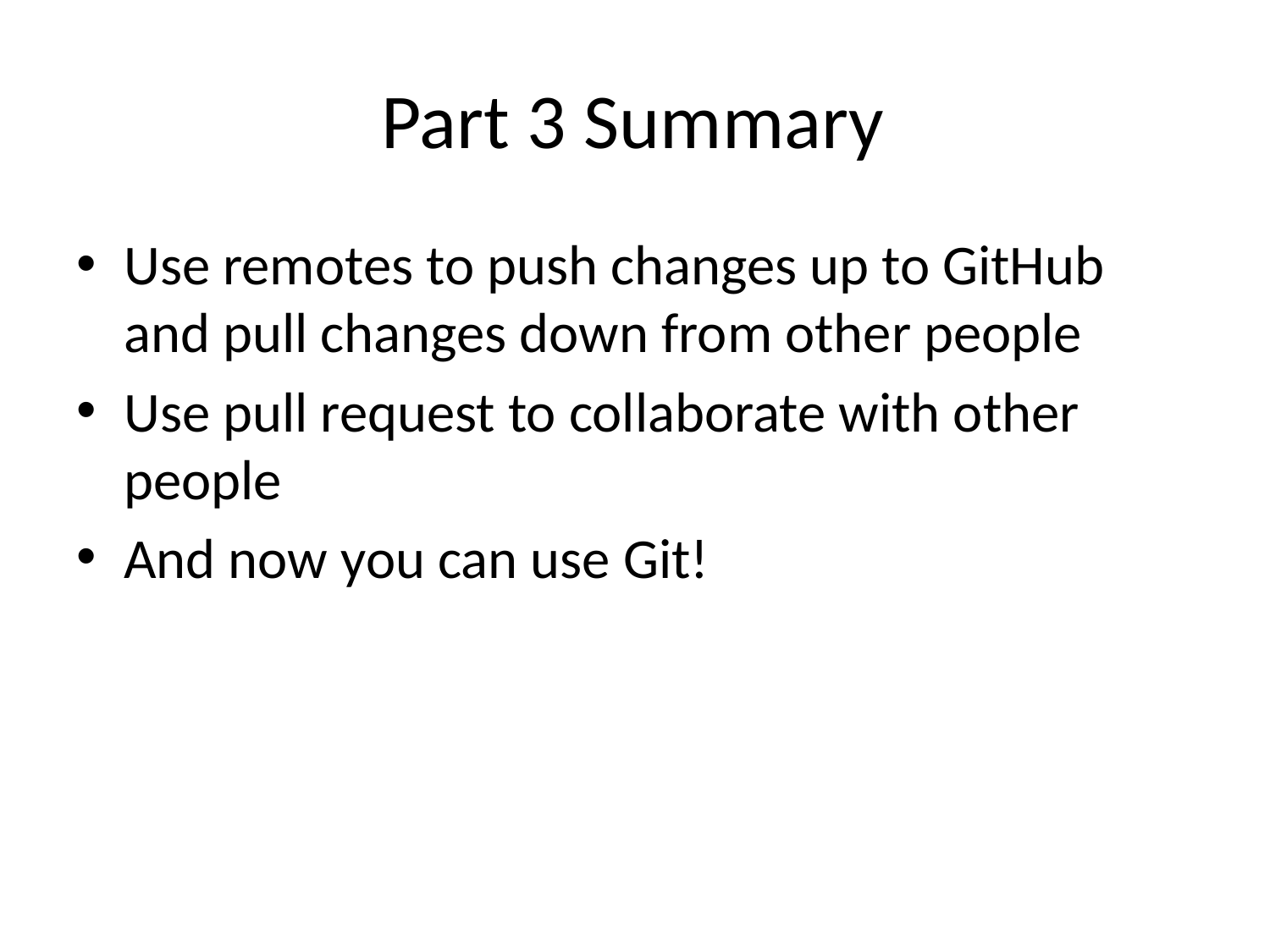

# Part 3 Summary
Use remotes to push changes up to GitHub and pull changes down from other people
Use pull request to collaborate with other people
And now you can use Git!